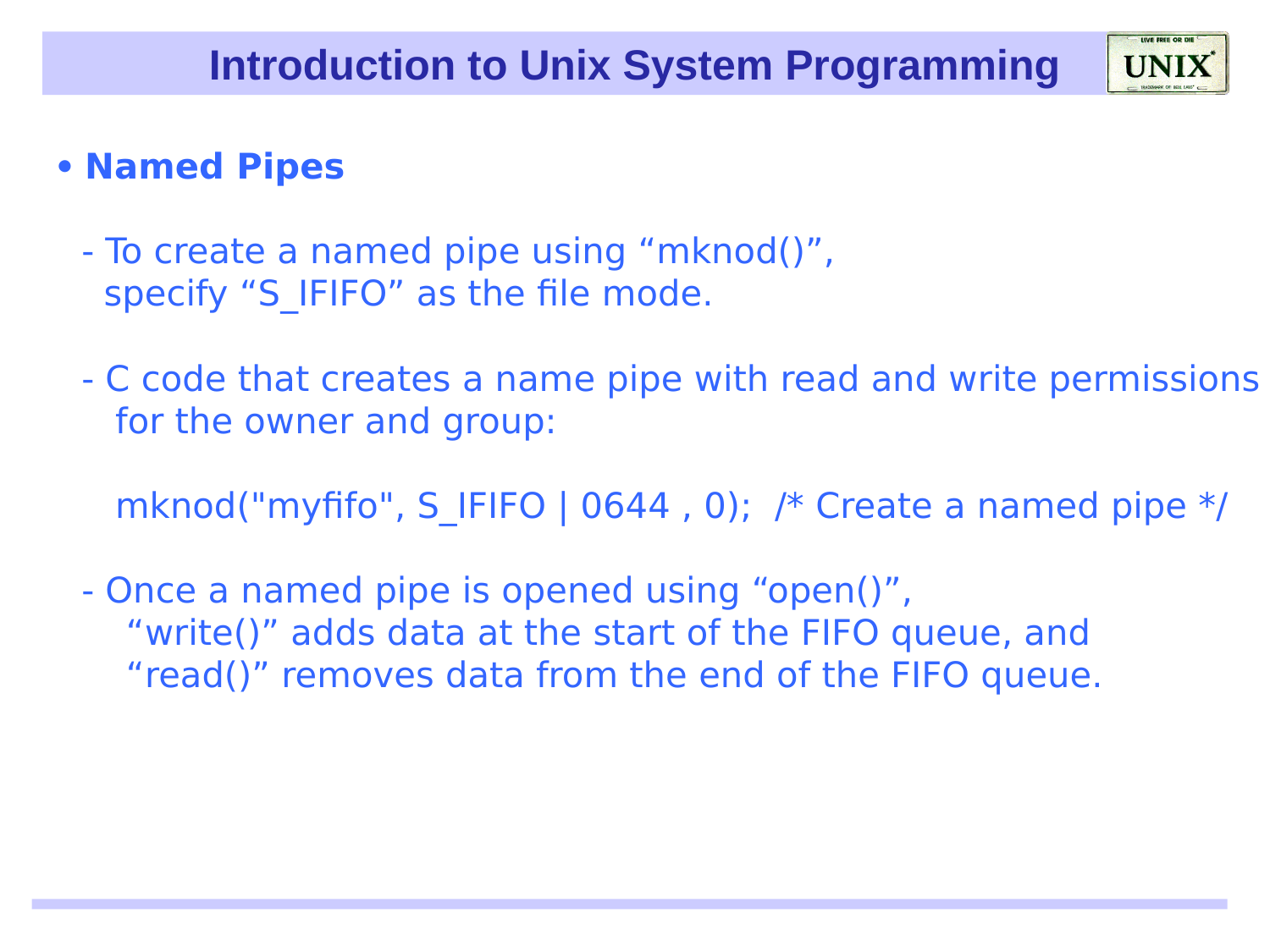

• Named Pipes

  - To create a named pipe using “mknod()”,
    specify “S_IFIFO” as the file mode.

  - C code that creates a name pipe with read and write permissions
     for the owner and group:

     mknod("myfifo", S_IFIFO | 0644 , 0);  /* Create a named pipe */

  - Once a named pipe is opened using “open()”,
      “write()” adds data at the start of the FIFO queue, and
      “read()” removes data from the end of the FIFO queue.